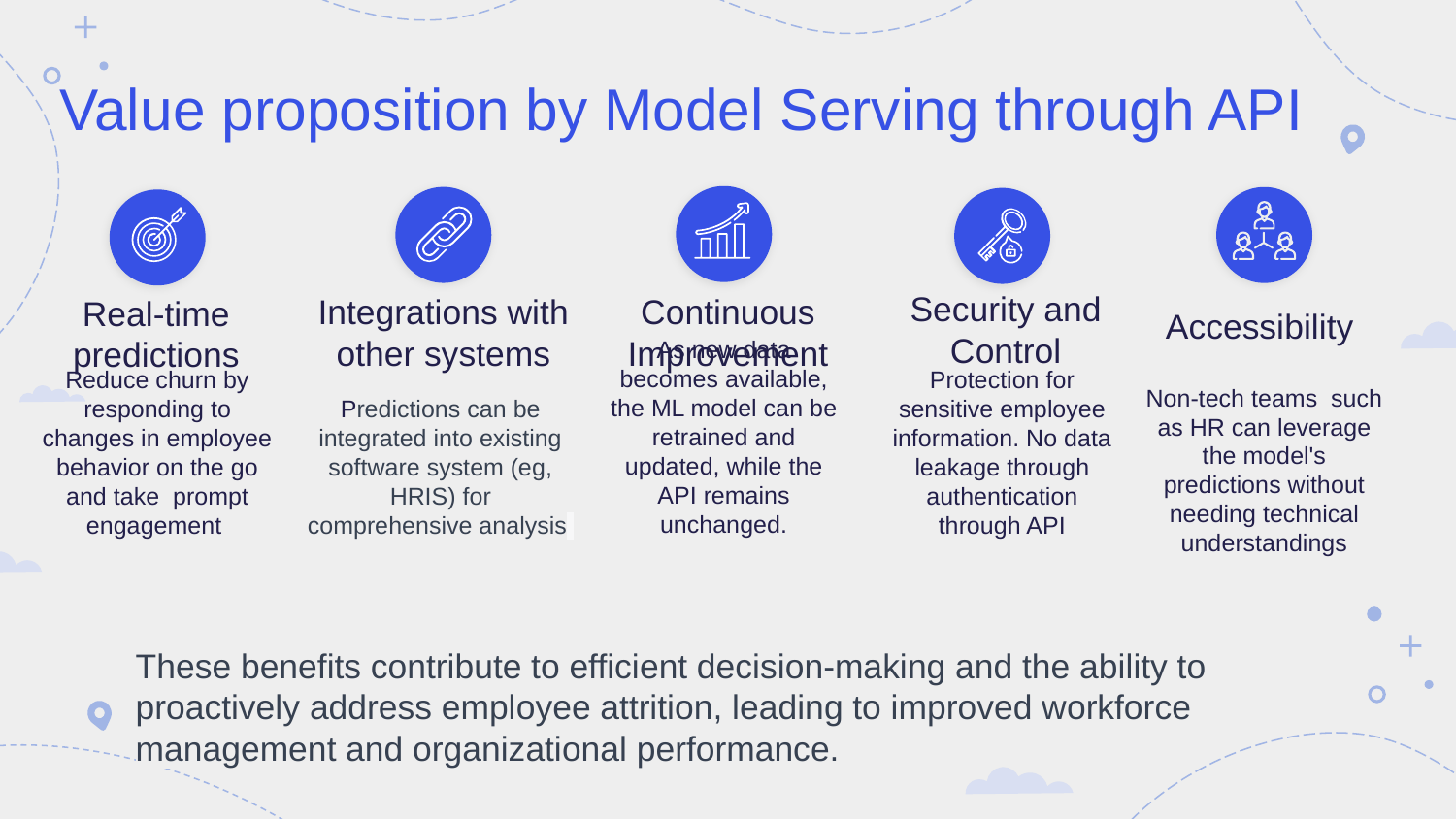

# Value proposition by Model Serving through API

Accessibility
Integrations with other systems
Continuous Improvement
Real-time predictions
Security and Control

Non-tech teams  such as HR can leverage the model's predictions without needing technical understandings
As new data becomes available, the ML model can be retrained and updated, while the API remains unchanged.
Predictions can be integrated into existing software system (eg, HRIS) for comprehensive analysis
Protection for sensitive employee information. No data leakage through authentication through API
Reduce churn by responding to changes in employee behavior on the go and take  prompt engagement
These benefits contribute to efficient decision-making and the ability to proactively address employee attrition, leading to improved workforce management and organizational performance.